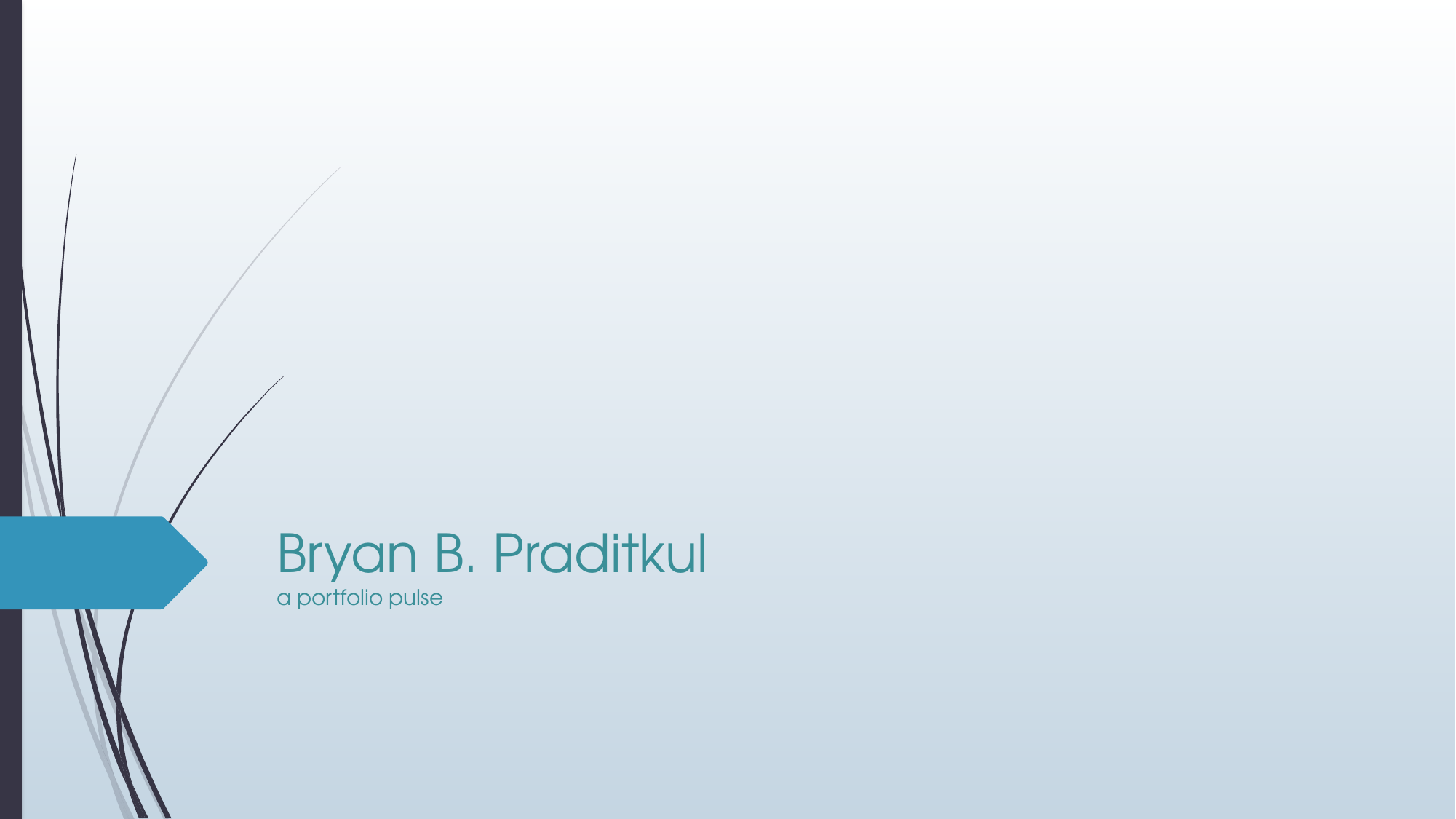

# Bryan B. Praditkul a portfolio pulse